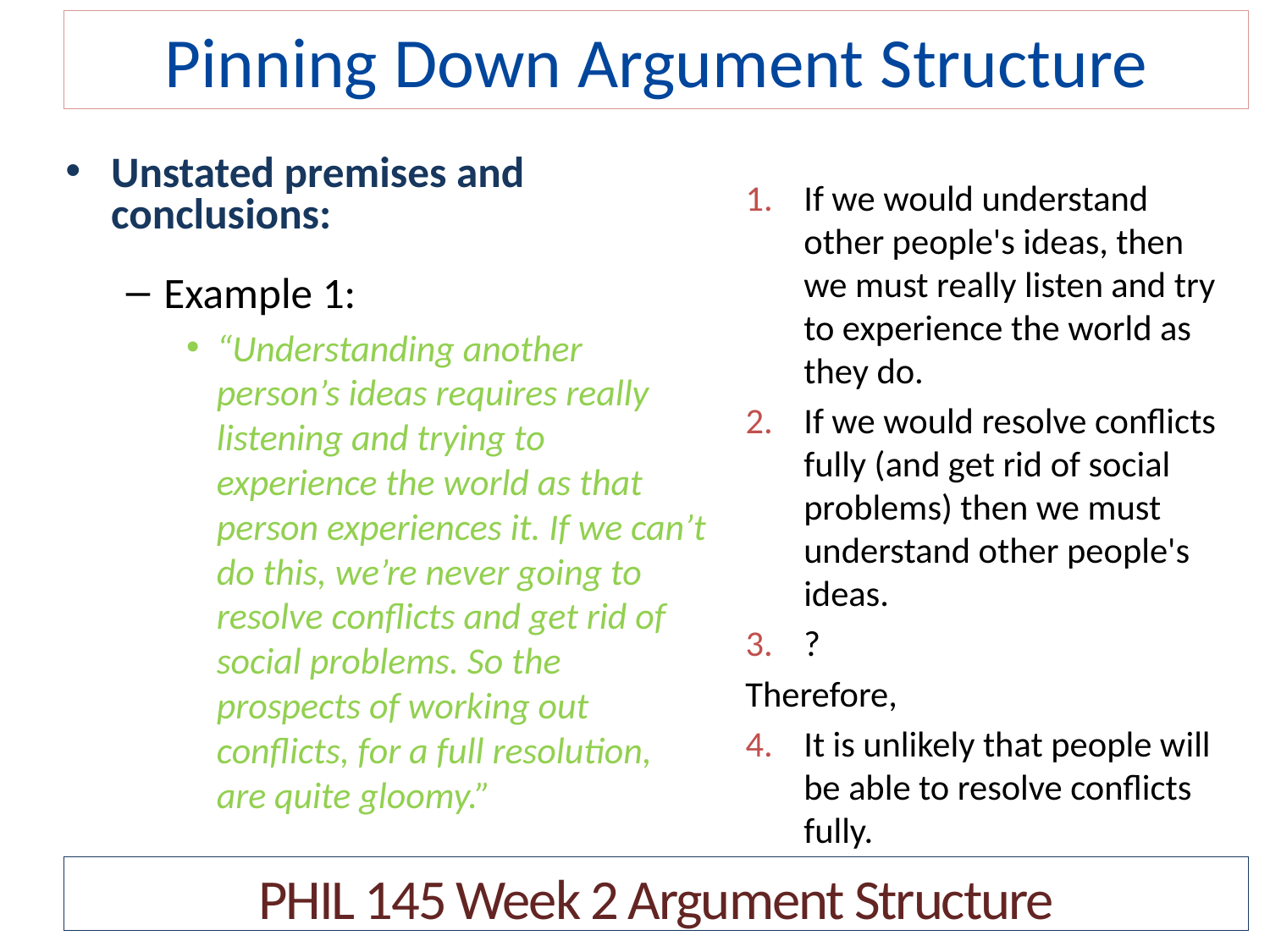

# Pinning Down Argument Structure
Unstated premises and conclusions:

Example 1:
“Understanding another person’s ideas requires really listening and trying to experience the world as that person experiences it. If we can’t do this, we’re never going to resolve conflicts and get rid of social problems. So the prospects of working out conflicts, for a full resolution, are quite gloomy.”
If we would understand other people's ideas, then we must really listen and try to experience the world as they do.
If we would resolve conflicts fully (and get rid of social problems) then we must understand other people's ideas.
?
Therefore,
It is unlikely that people will be able to resolve conflicts fully.
PHIL 145 Week 2 Argument Structure